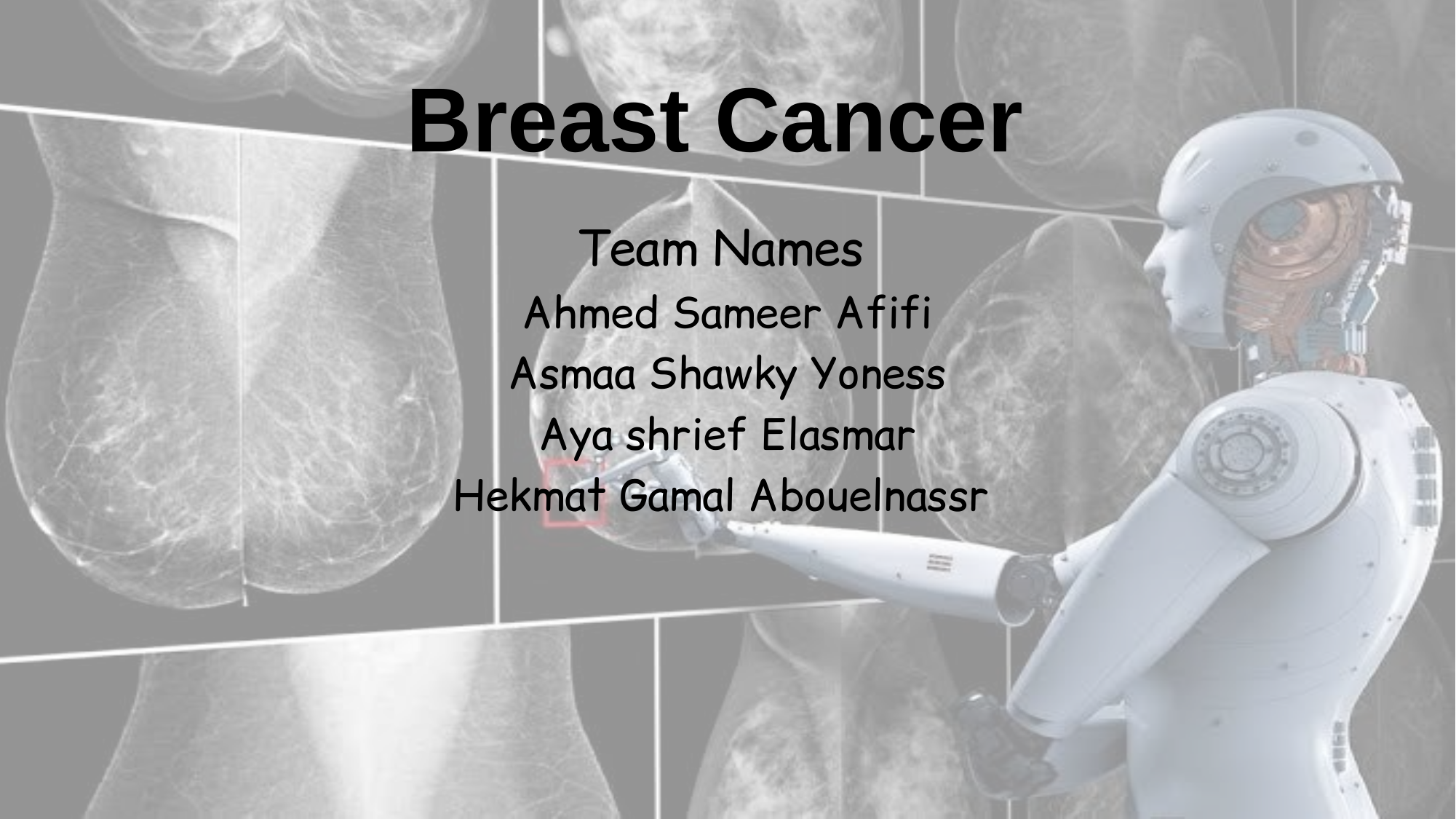

# Breast Cancer
Team Names
Ahmed Sameer Afifi
Asmaa Shawky Yoness
Aya shrief Elasmar
Hekmat Gamal Abouelnassr